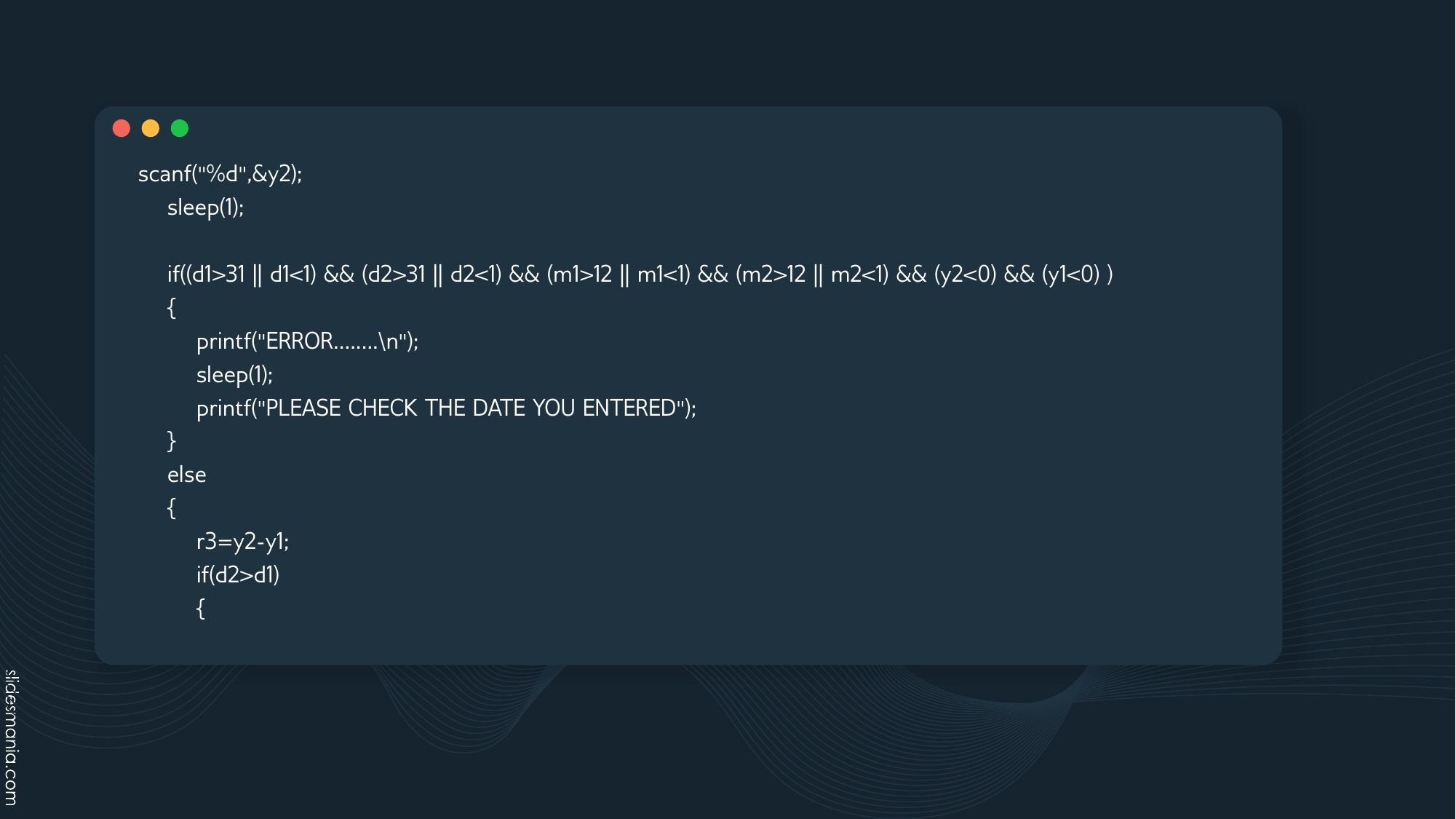

scanf("%d",&y2);
    sleep(1);

    if((d1>31 || d1<1) && (d2>31 || d2<1) && (m1>12 || m1<1) && (m2>12 || m2<1) && (y2<0) && (y1<0) )
    {
        printf("ERROR........\n");
        sleep(1);
        printf("PLEASE CHECK THE DATE YOU ENTERED");
    }
    else
    {
        r3=y2-y1;
        if(d2>d1)
        {